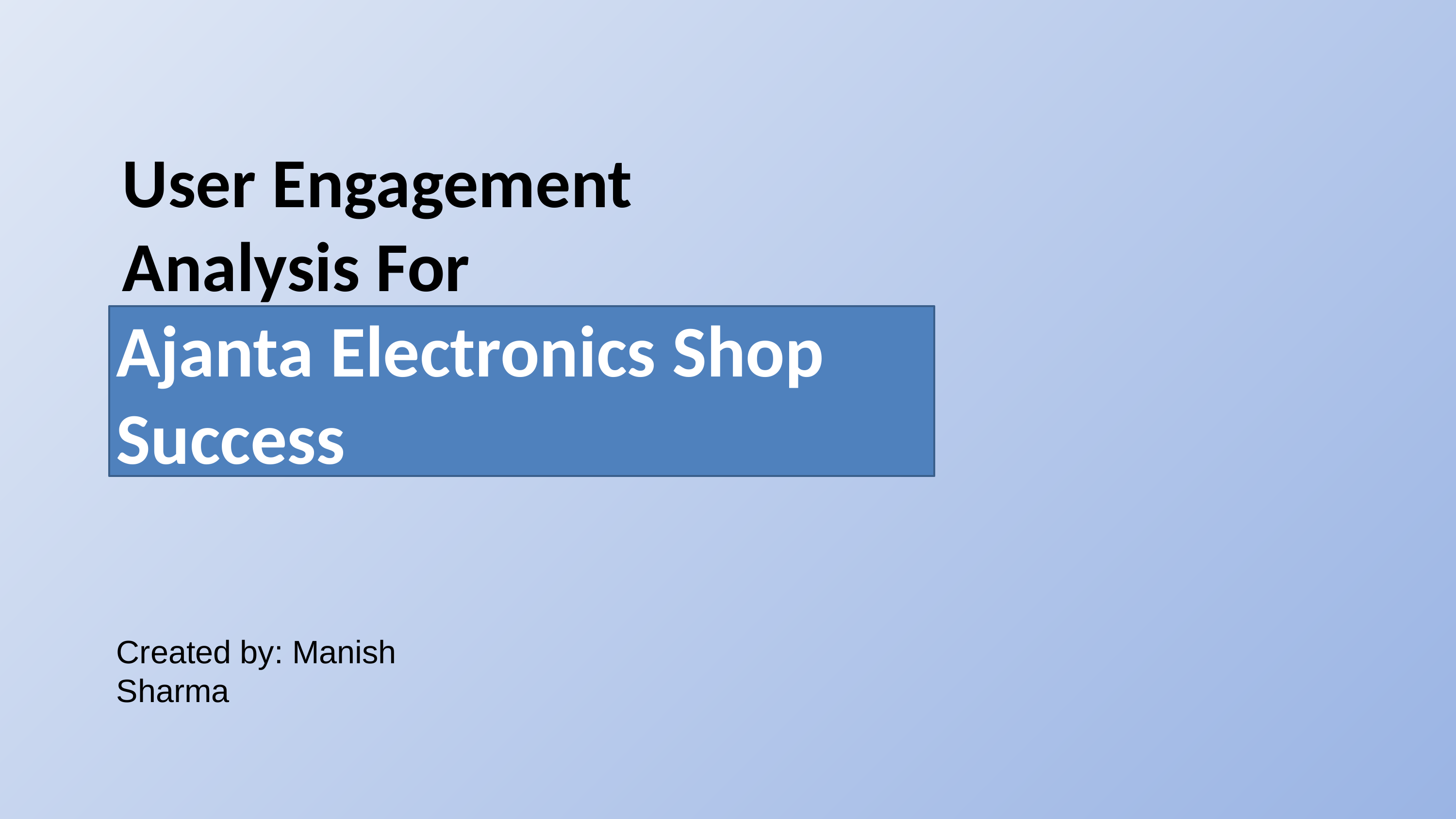

# User Engagement Analysis For

Ajanta Electronics Shop Success
Created by: Manish Sharma